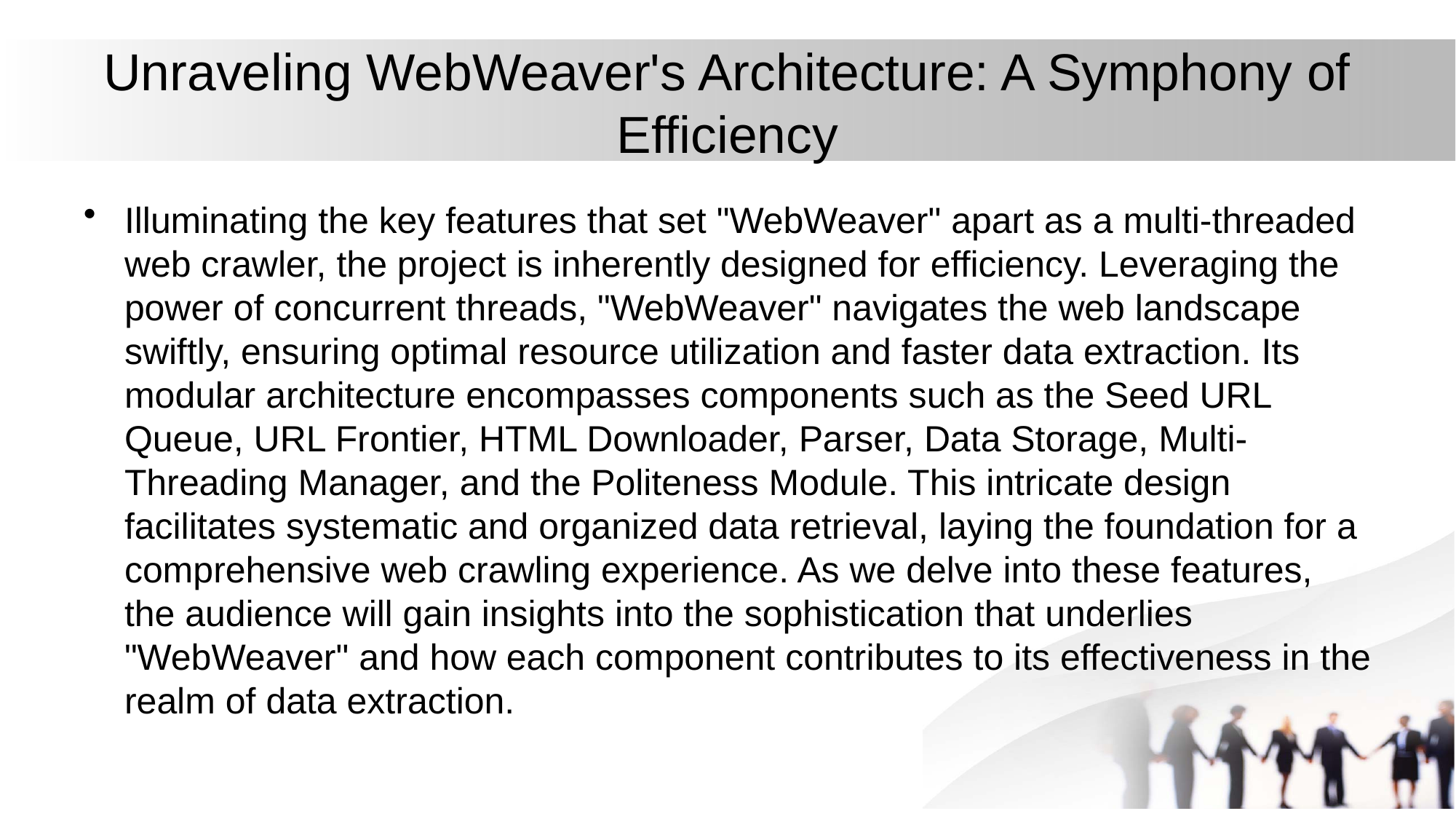

# Unraveling WebWeaver's Architecture: A Symphony of Efficiency
Illuminating the key features that set "WebWeaver" apart as a multi-threaded web crawler, the project is inherently designed for efficiency. Leveraging the power of concurrent threads, "WebWeaver" navigates the web landscape swiftly, ensuring optimal resource utilization and faster data extraction. Its modular architecture encompasses components such as the Seed URL Queue, URL Frontier, HTML Downloader, Parser, Data Storage, Multi-Threading Manager, and the Politeness Module. This intricate design facilitates systematic and organized data retrieval, laying the foundation for a comprehensive web crawling experience. As we delve into these features, the audience will gain insights into the sophistication that underlies "WebWeaver" and how each component contributes to its effectiveness in the realm of data extraction.